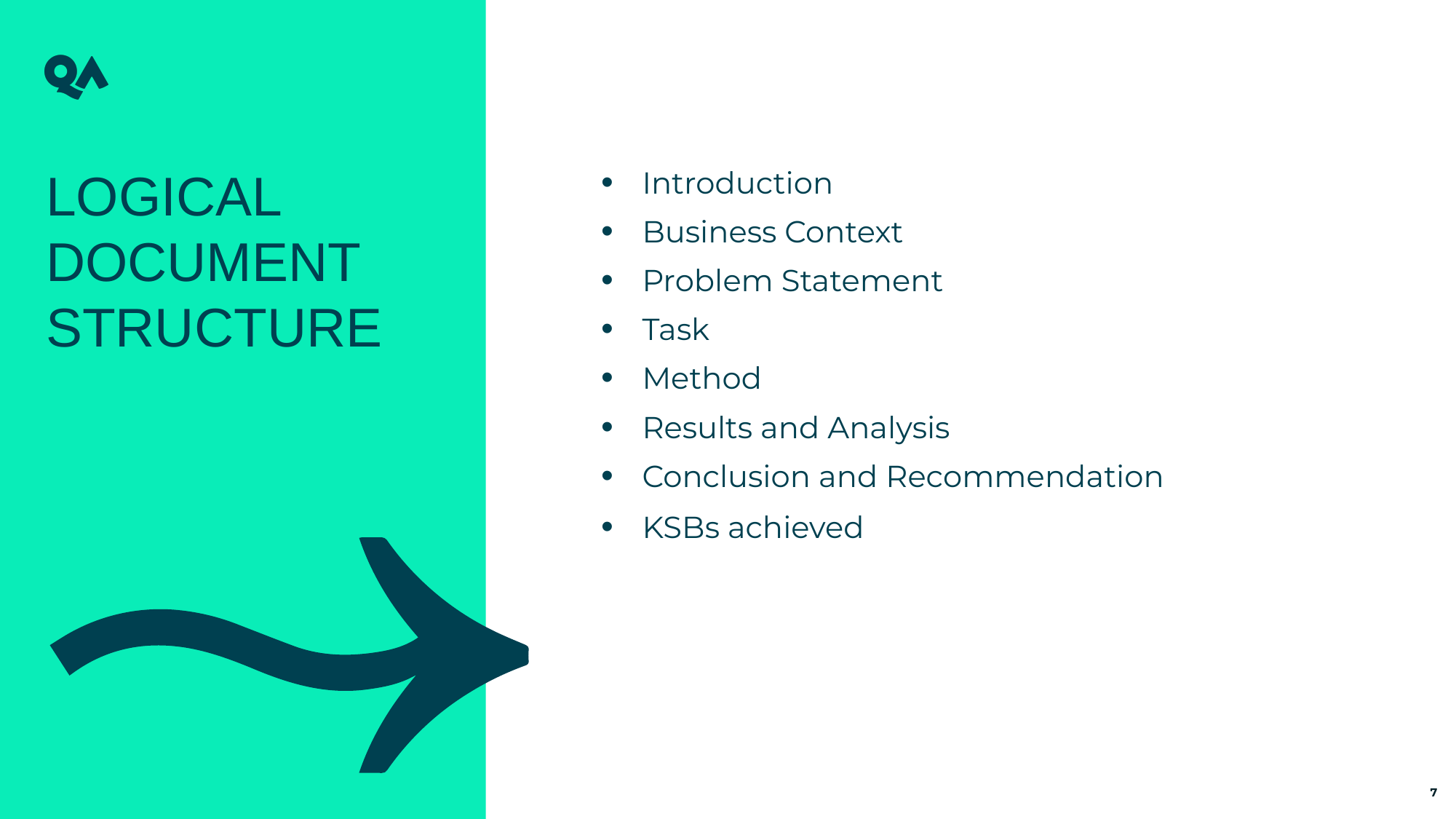

Logical Document structure

Introduction
Business Context
Problem Statement
Task
Method
Results and Analysis
Conclusion and Recommendation
KSBs achieved

7